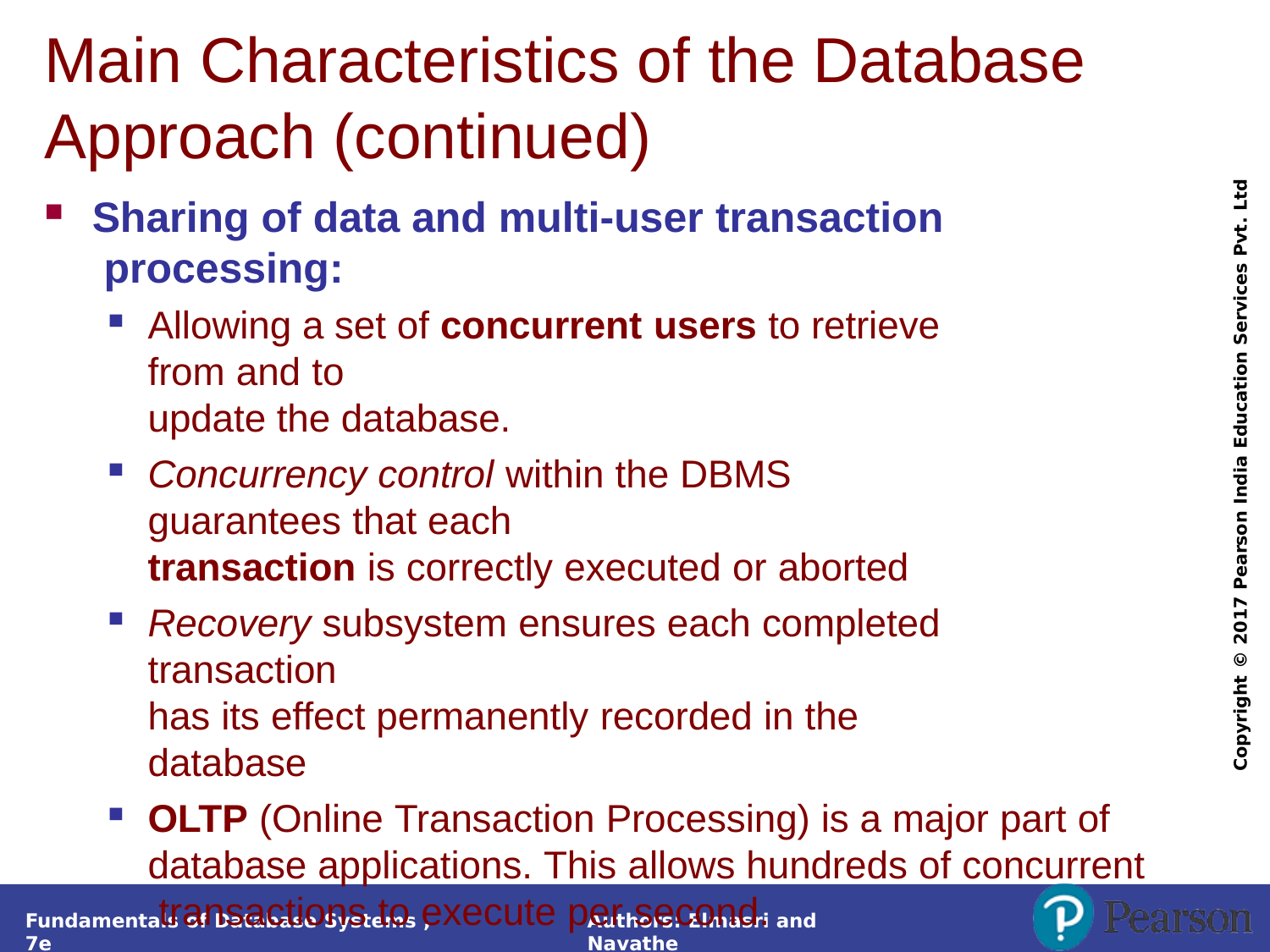

# Main Characteristics of the Database  Approach (continued)
Copyright © 2017 Pearson India Education Services Pvt. Ltd
Sharing of data and multi-user transaction  processing:
Allowing a set of concurrent users to retrieve from and to
update the database.
Concurrency control within the DBMS guarantees that each
transaction is correctly executed or aborted
Recovery subsystem ensures each completed transaction
has its effect permanently recorded in the database
OLTP (Online Transaction Processing) is a major part of  database applications. This allows hundreds of concurrent  transactions to execute per second.
Authors: Elmasri and Navathe
Fundamentals of Database Systems , 7e